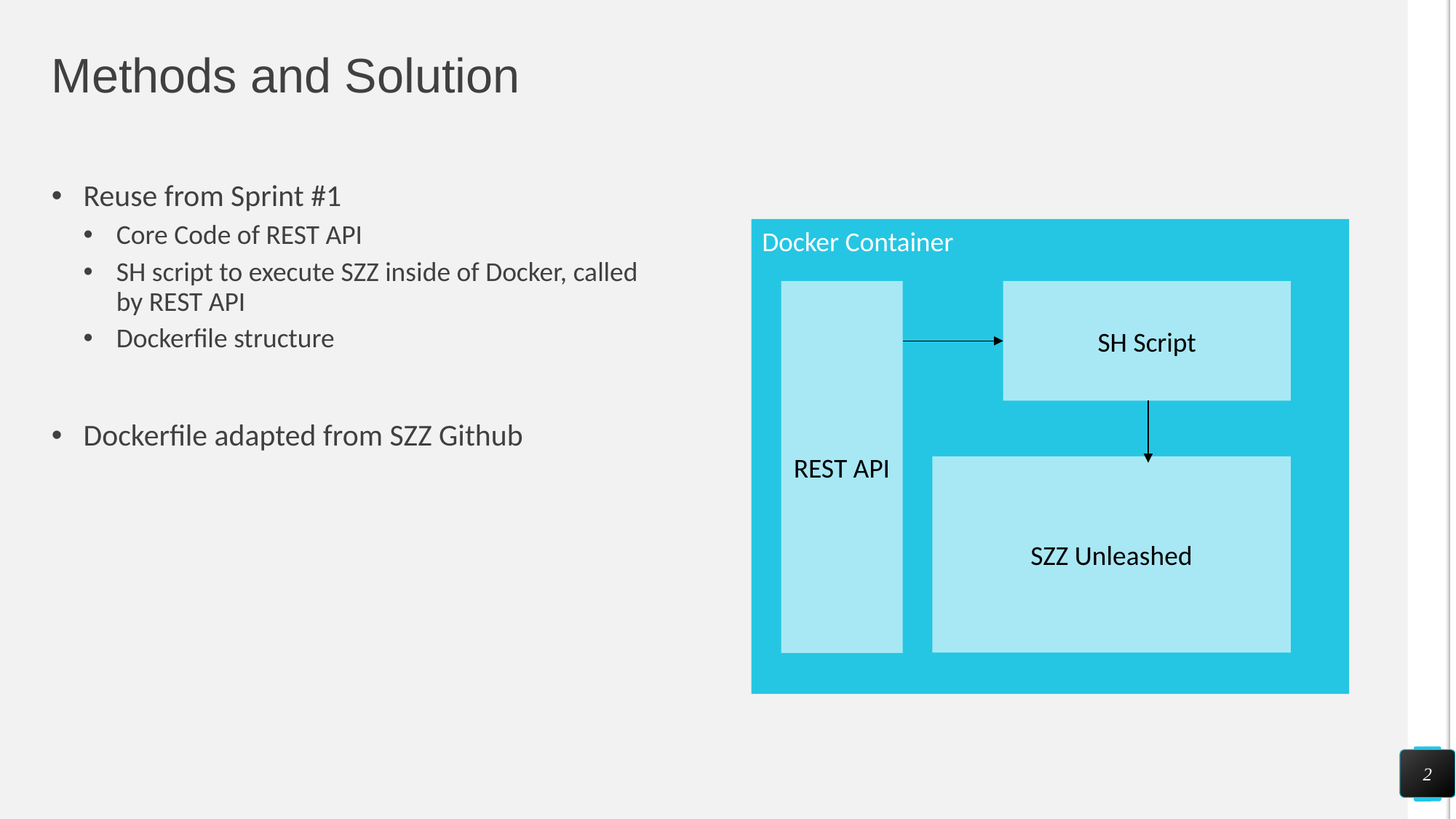

# Methods and Solution

Reuse from Sprint #1
Core Code of REST API
SH script to execute SZZ inside of Docker, called by REST API
Dockerfile structure

Dockerfile adapted from SZZ Github
Docker Container
REST API
SH Script
SZZ Unleashed
2